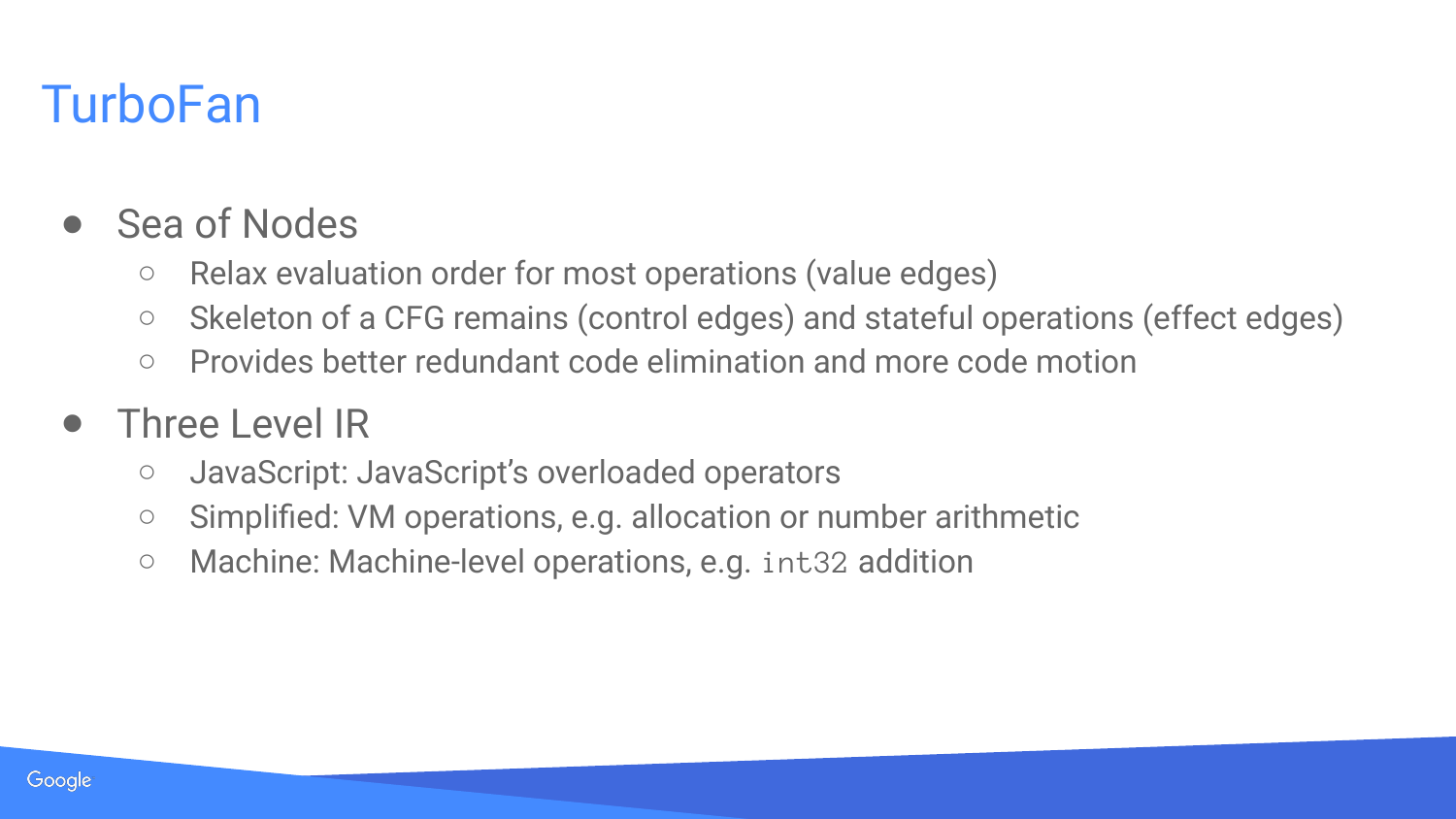

# TurboFan
Sea of Nodes
Relax evaluation order for most operations (value edges)
Skeleton of a CFG remains (control edges) and stateful operations (effect edges)
Provides better redundant code elimination and more code motion
Three Level IR
JavaScript: JavaScript’s overloaded operators
Simplified: VM operations, e.g. allocation or number arithmetic
Machine: Machine-level operations, e.g. int32 addition